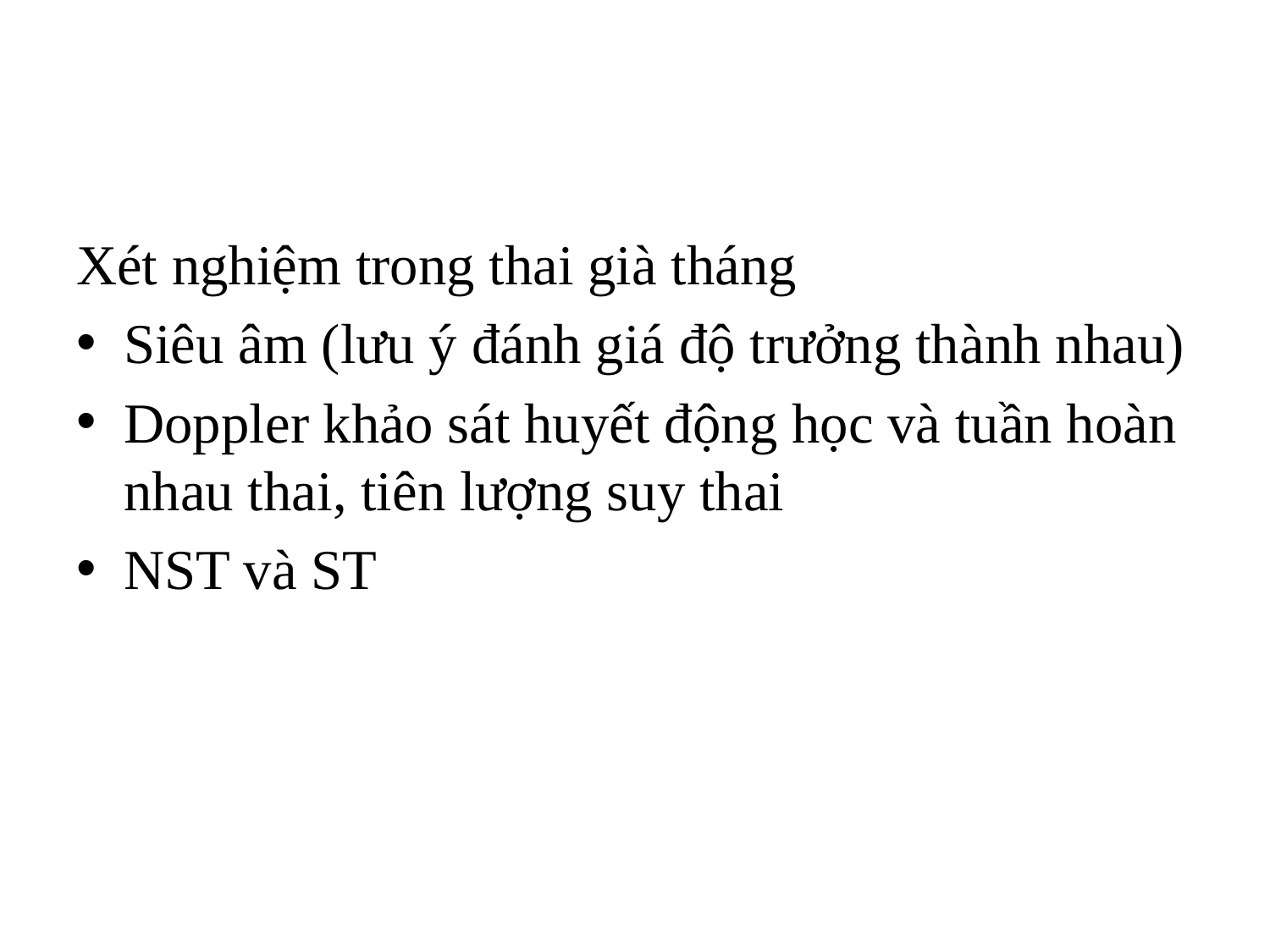

#
Xét nghiệm trong thai già tháng
Siêu âm (lưu ý đánh giá độ trưởng thành nhau)
Doppler khảo sát huyết động học và tuần hoàn nhau thai, tiên lượng suy thai
NST và ST